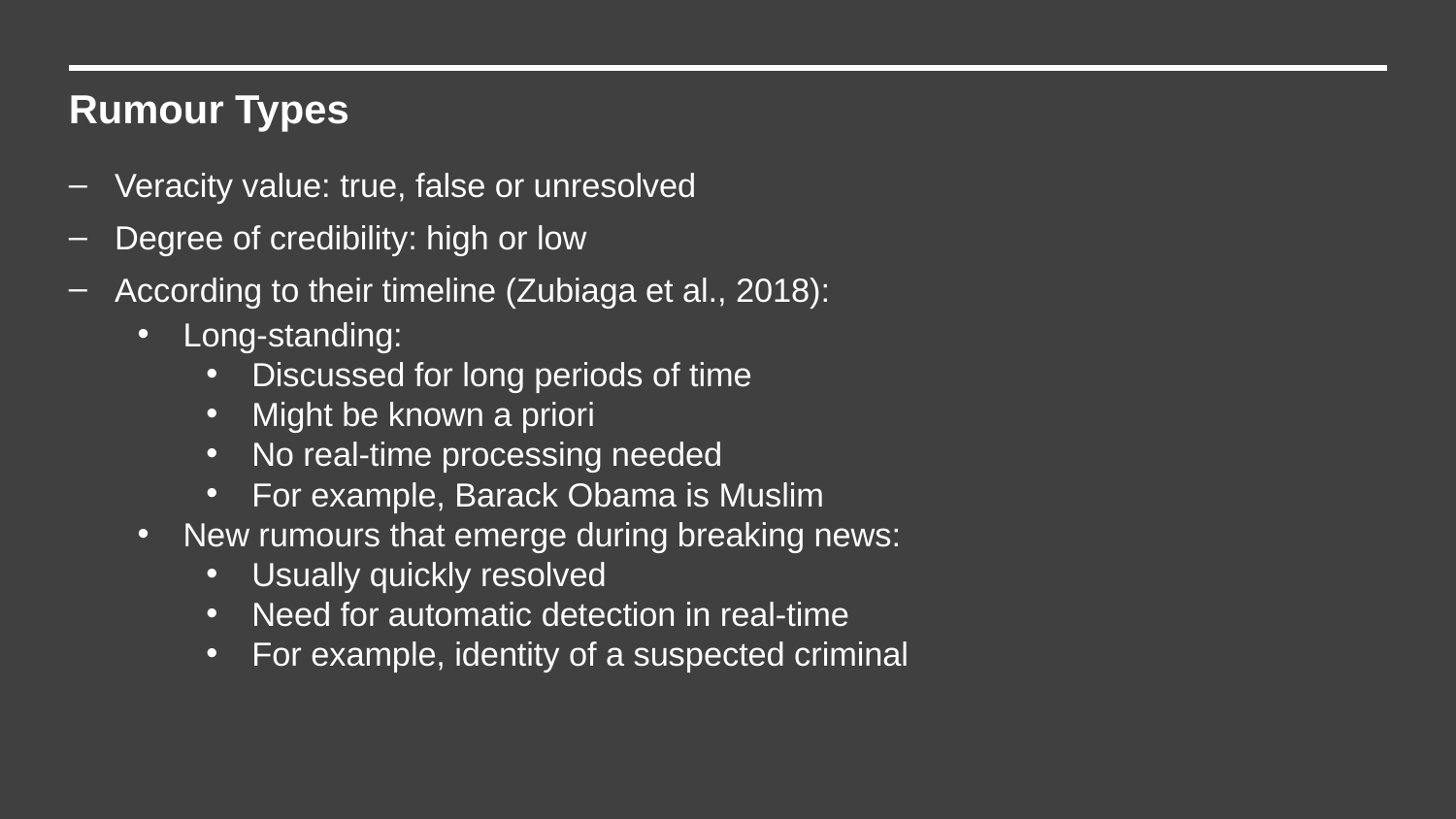

Rumour Types
Veracity value: true, false or unresolved
Degree of credibility: high or low
According to their timeline (Zubiaga et al., 2018):
Long-standing:
Discussed for long periods of time
Might be known a priori
No real-time processing needed
For example, Barack Obama is Muslim
New rumours that emerge during breaking news:
Usually quickly resolved
Need for automatic detection in real-time
For example, identity of a suspected criminal